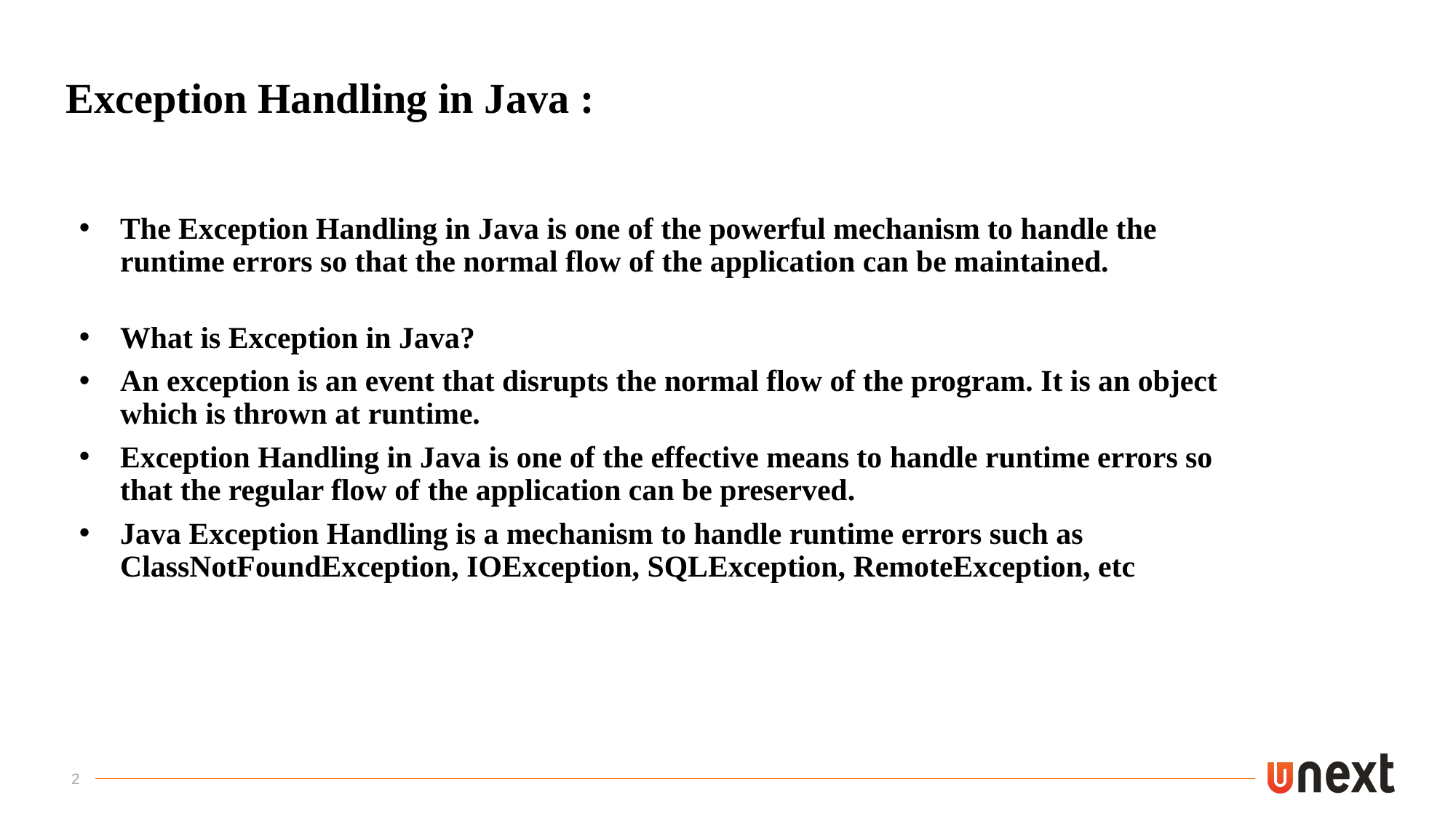

# Exception Handling in Java :
The Exception Handling in Java is one of the powerful mechanism to handle the runtime errors so that the normal flow of the application can be maintained.What is Exception in Java?
What is Exception in Java?
An exception is an event that disrupts the normal flow of the program. It is an object which is thrown at runtime.
Exception Handling in Java is one of the effective means to handle runtime errors so that the regular flow of the application can be preserved.
Java Exception Handling is a mechanism to handle runtime errors such as ClassNotFoundException, IOException, SQLException, RemoteException, etc

2